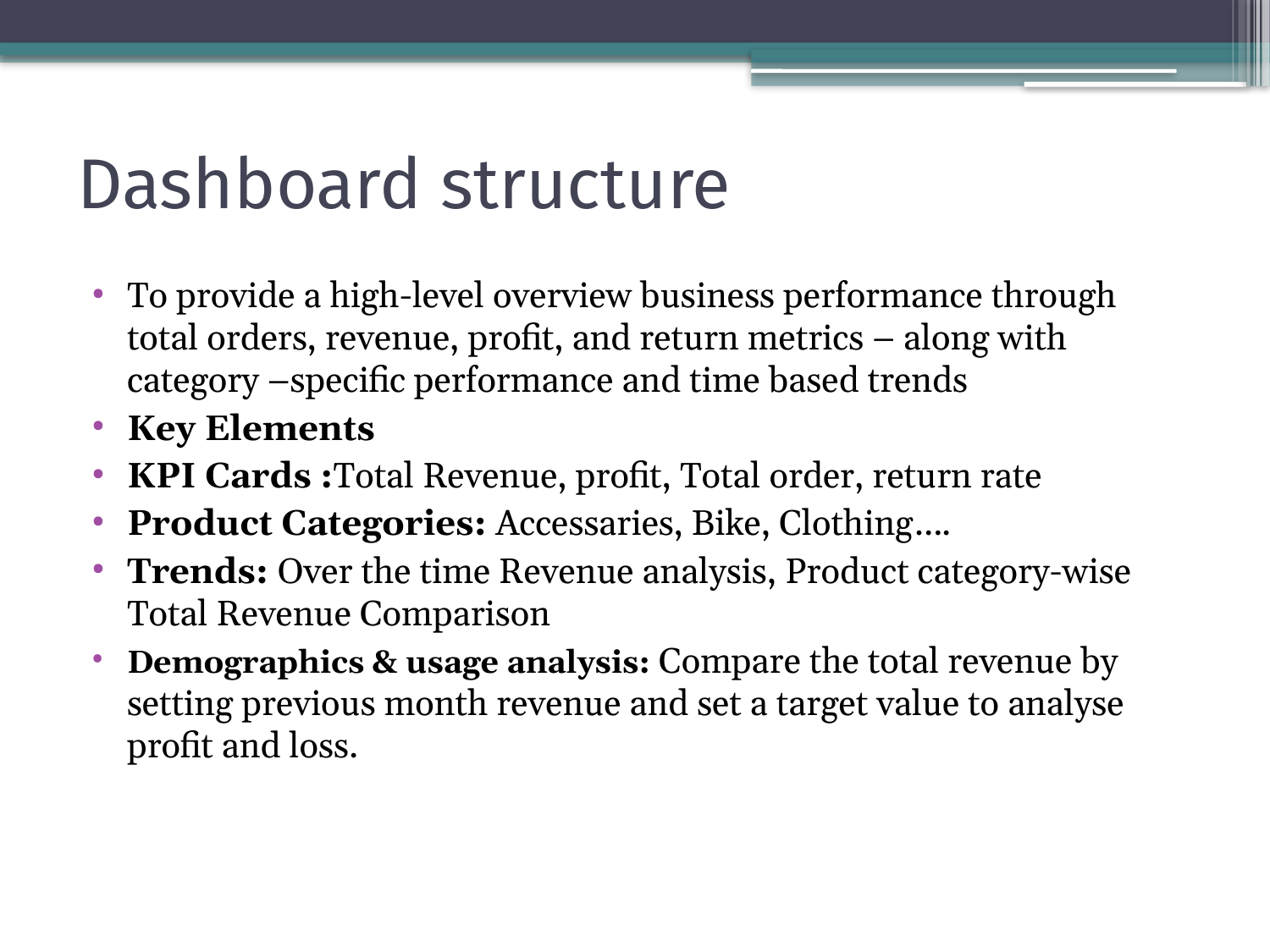

# Dashboard structure
To provide a high-level overview business performance through total orders, revenue, profit, and return metrics – along with category –specific performance and time based trends
Key Elements
KPI Cards :Total Revenue, profit, Total order, return rate
Product Categories: Accessaries, Bike, Clothing….
Trends: Over the time Revenue analysis, Product category-wise Total Revenue Comparison
Demographics & usage analysis: Compare the total revenue by setting previous month revenue and set a target value to analyse profit and loss.